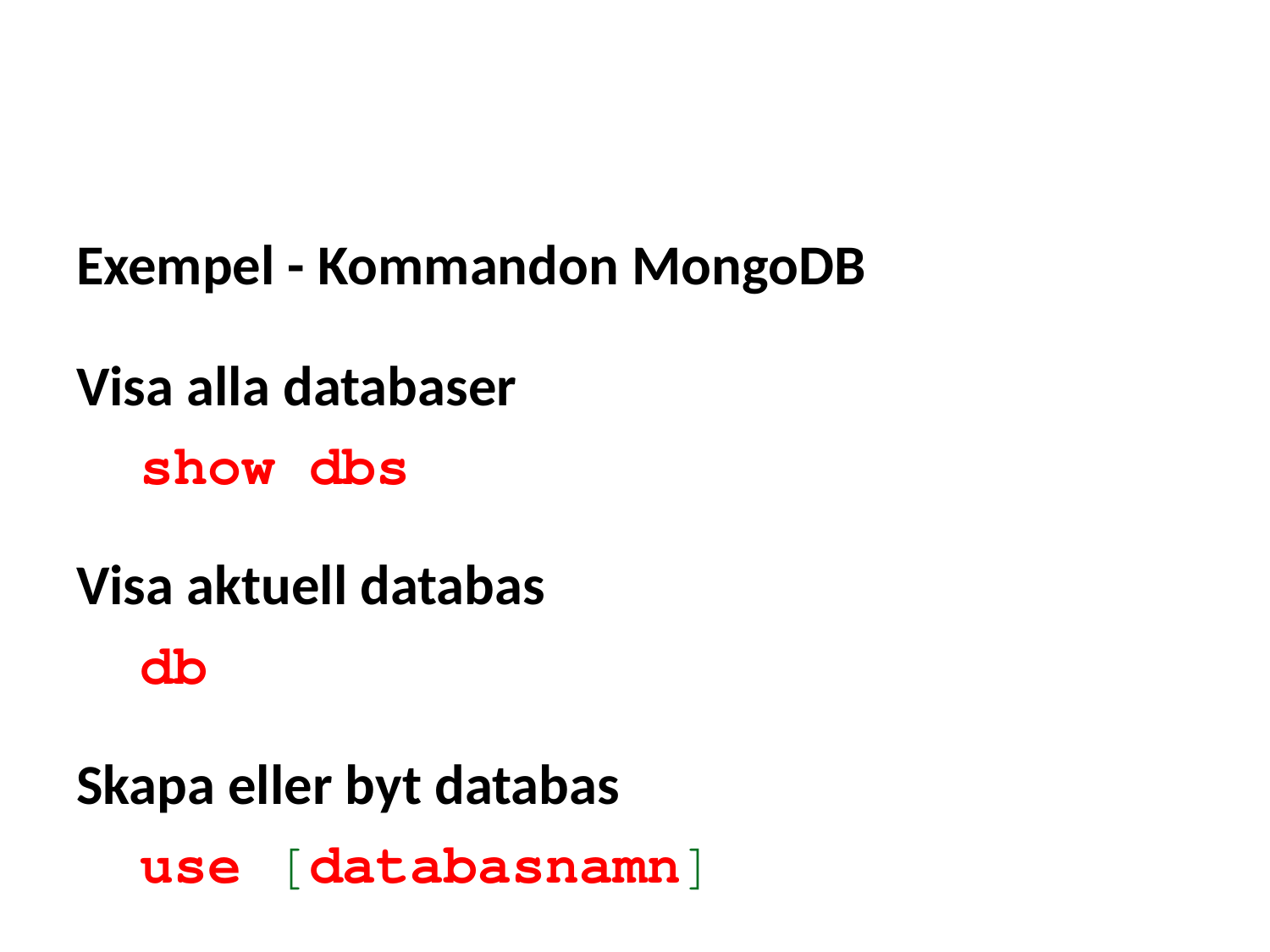

Exempel - Kommandon MongoDB
Visa alla databaser
show dbs
Visa aktuell databas
db
Skapa eller byt databas
use [databasnamn]
Radera databas
[databasnamn].dropDatabase()
Skapa collection
[databasnamn].createCollection([collectionnamn])
Visa collections
show collections
Skapa dokument
[databasnamn].[collectionnamn].insert({
  title: 'No-SQL Demo',
  category: 'Education',
  tags: ['NoSQL', 'Database'],
  user: {
    name: 'Eva Hagner',
    status: 'Teacher'
  },
  students: 100,
  date: Date()
})
Skapa flera dokument
[databasnamn].[collectionnamn].insertMany([
  {
    title: 'Document One',
    category: 'EdUcation.',
    views: 23,
    date: Date()
  },
  {
    title: 'DocumentTwo',
    category: 'Edumacation',
    views: 2,
    date: Date()
  },
  {
    title: 'Document Three',
    category: 'Education',
    views: 56,
    date: Date()
  }
])
Uppdatera dokument
[databasnamn].[collectionnamn].update({ title: 'DocumentTwo' },
{
  title: 'Document Two',
  category: 'Education'
  date: Date()
},
{
  upsert: true // Uppdatera, eller skapa om dokumentet inte existerar.
})
Uppdatera specifikt fält
[databasnamn].[collectionnamn].update({ title: 'Document One' },
{
  $set: {
    category: 'Education'
  }
})
Döpa om fält
[databasnamn].[collectionnamn].update({ title: 'No-SQL Demo' },
{
  $rename: {
    user: 'codic'
  }
})
Radera dokument
[databasnamn].[collectionnamn].remove({ title: 'Document Three'})
Hämta alla dokument
[databasnamn].[collectionnamn].find()
Hämta alla dokument - med formattering
[databasnamn].[collectionnamn].find().pretty()
Hitta dokument
[databasnamn].[collectionnamn].find({category: 'Education'})
Räkna dokument
[databasnamn].[collectionnamn].find().count()
Större & mindre än
[databasnamn].[collectionnamn].find({ views: { $gt: 30 } })   // Större än
[databasnamn].[collectionnamn].find({ views: { $gte: 30 } })  // Större än eller lika med
[databasnamn].[collectionnamn].find({ views: { $lt: 10 } })   // Mindre än
[databasnamn].[collectionnamn].find({ views: { $lte: 10 } })  // Mindre än eller lika med